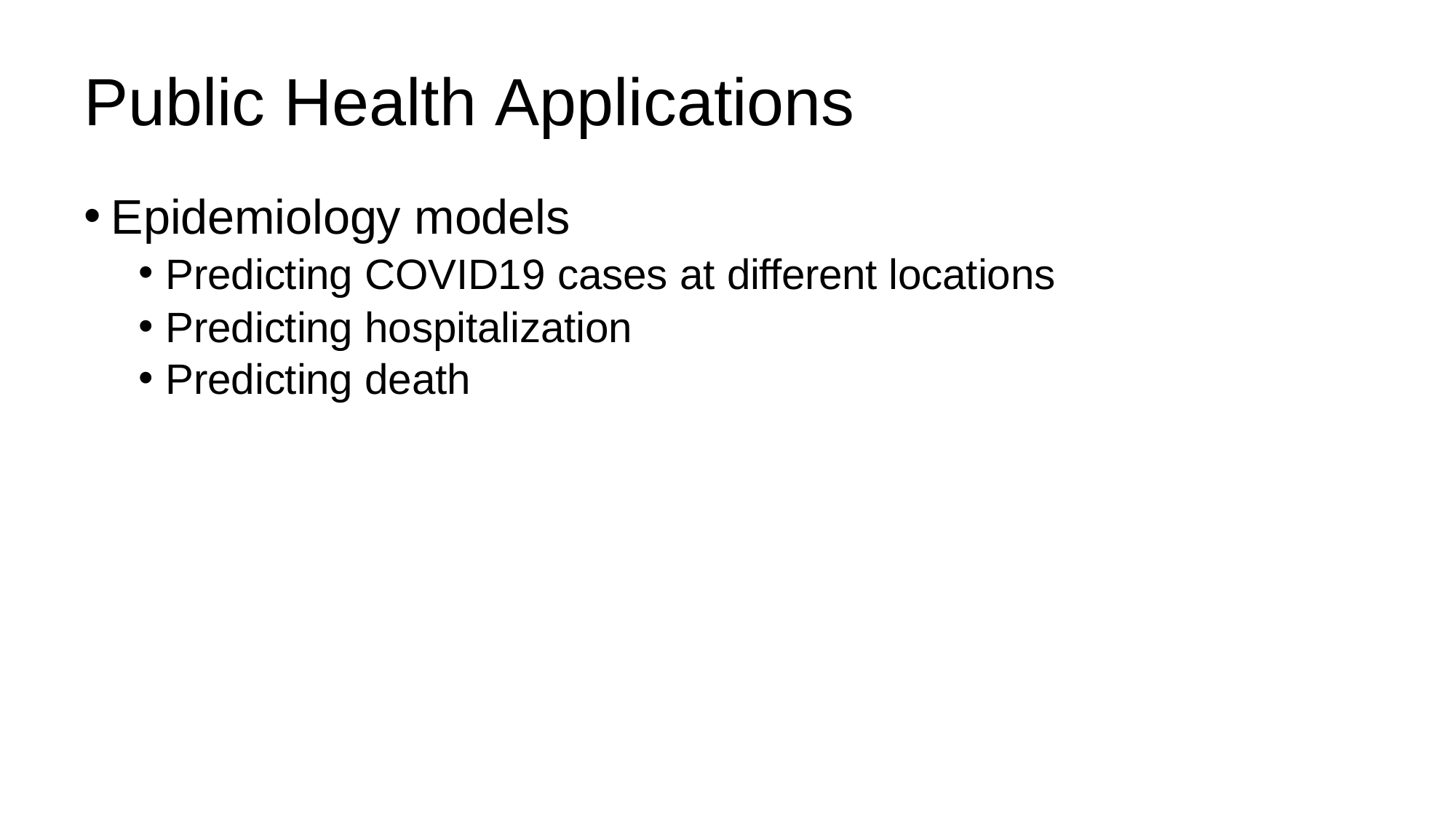

# Public Health Applications
Epidemiology models
Predicting COVID19 cases at different locations
Predicting hospitalization
Predicting death